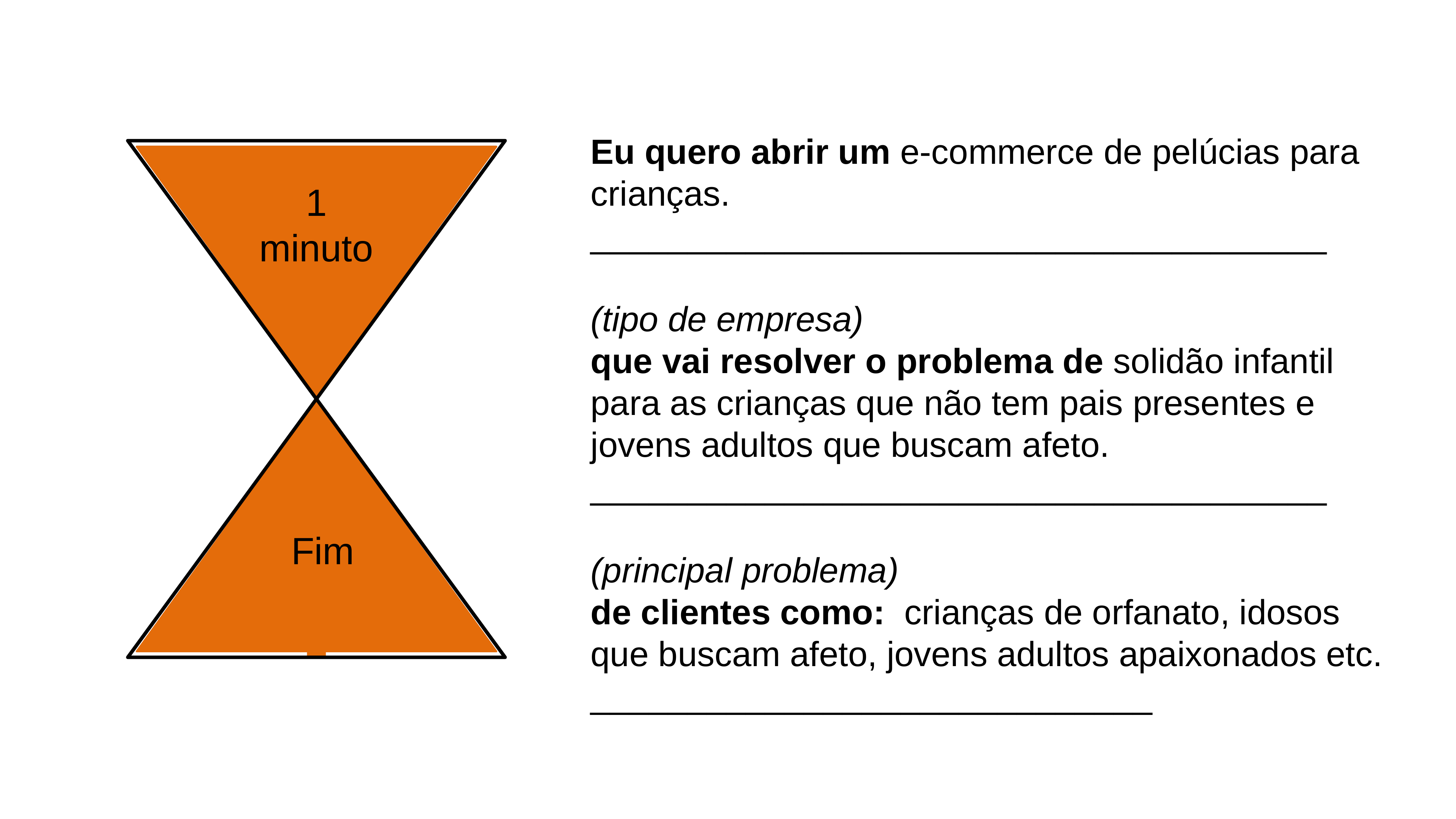

Eu quero abrir um e-commerce de pelúcias para crianças. ______________________________________

(tipo de empresa)
que vai resolver o problema de solidão infantil para as crianças que não tem pais presentes e jovens adultos que buscam afeto.
______________________________________

(principal problema)
de clientes como:  crianças de orfanato, idosos que buscam afeto, jovens adultos apaixonados etc.
_____________________________

1 minuto
1 minuto

Fim
Fim